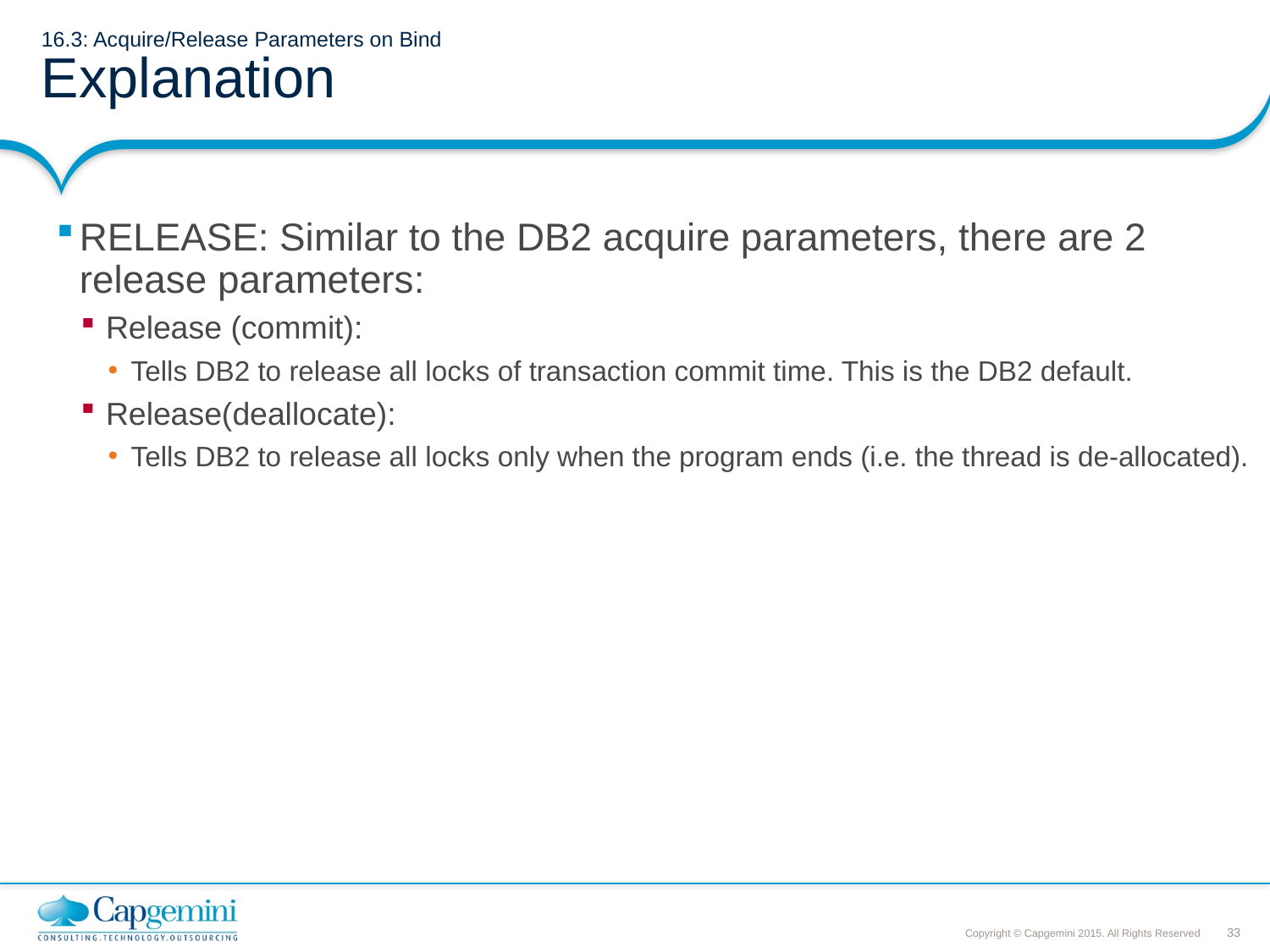

# 16.3: Acquire/Release Parameters on Bind Explanation
RELEASE: Similar to the DB2 acquire parameters, there are 2 release parameters:
Release (commit):
Tells DB2 to release all locks of transaction commit time. This is the DB2 default.
Release(deallocate):
Tells DB2 to release all locks only when the program ends (i.e. the thread is de-allocated).